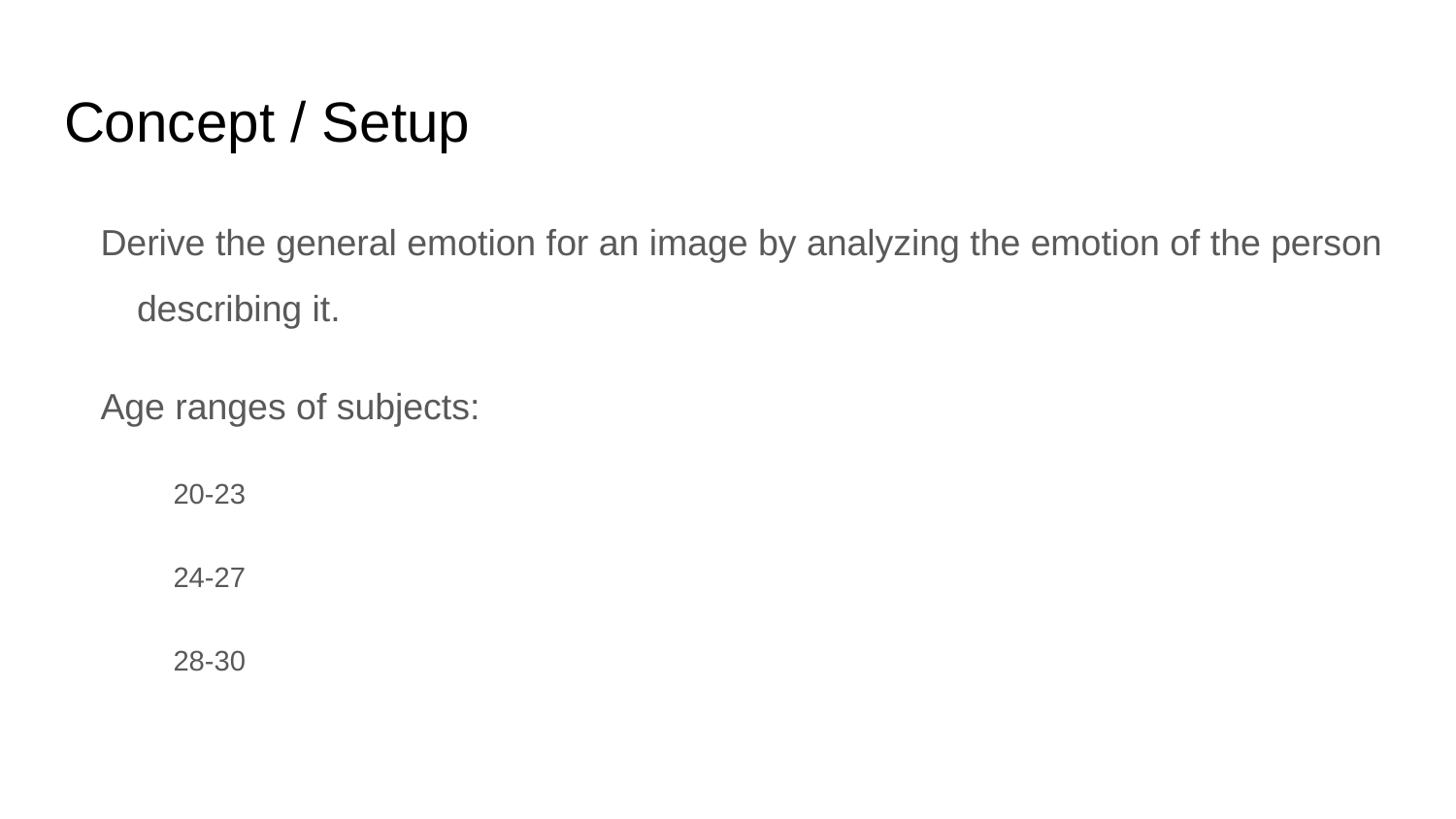

# Concept / Setup
Derive the general emotion for an image by analyzing the emotion of the person describing it.
Age ranges of subjects:
20-23
24-27
28-30